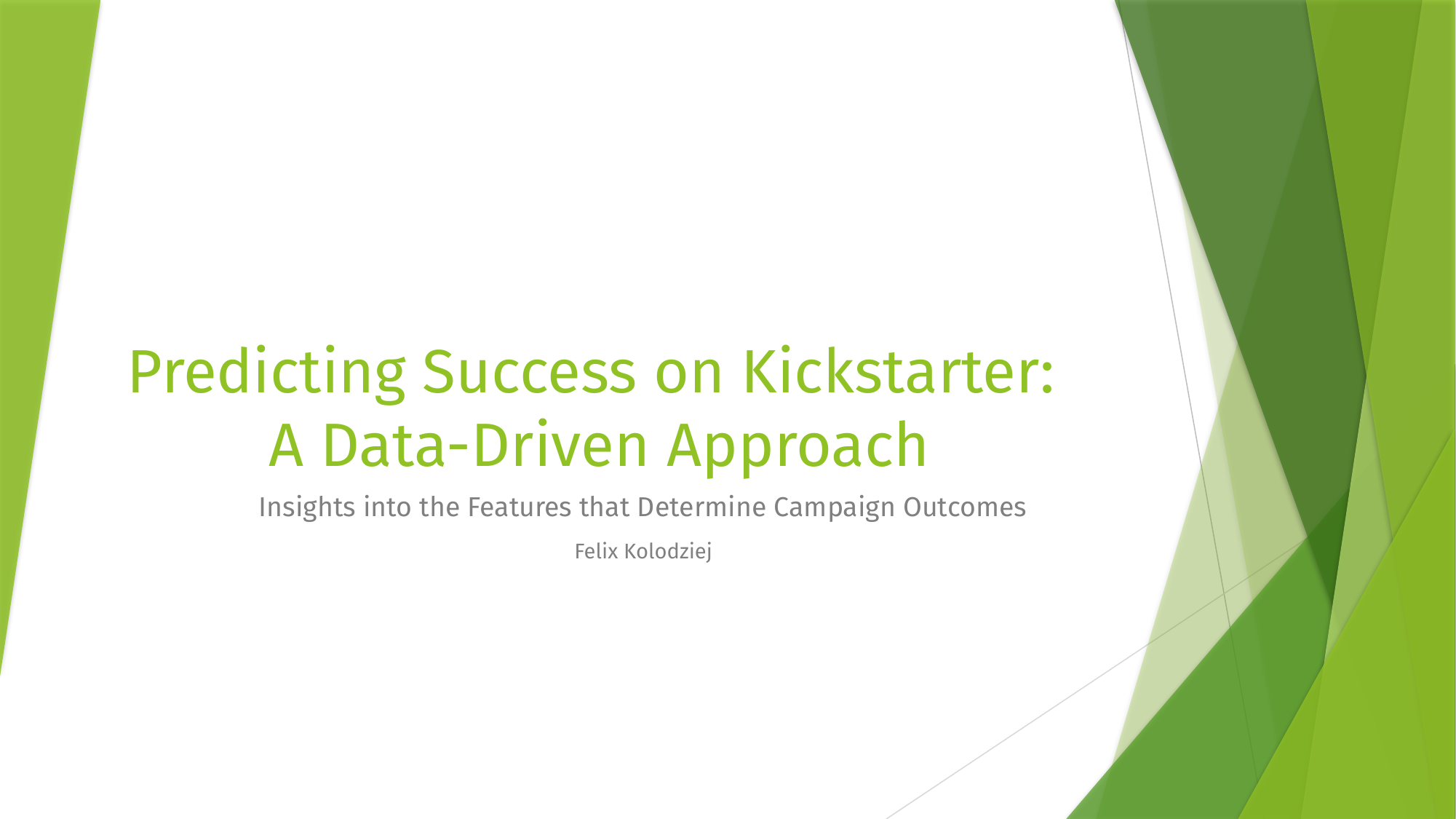

# Predicting Success on Kickstarter: A Data-Driven Approach
Insights into the Features that Determine Campaign Outcomes
Felix Kolodziej